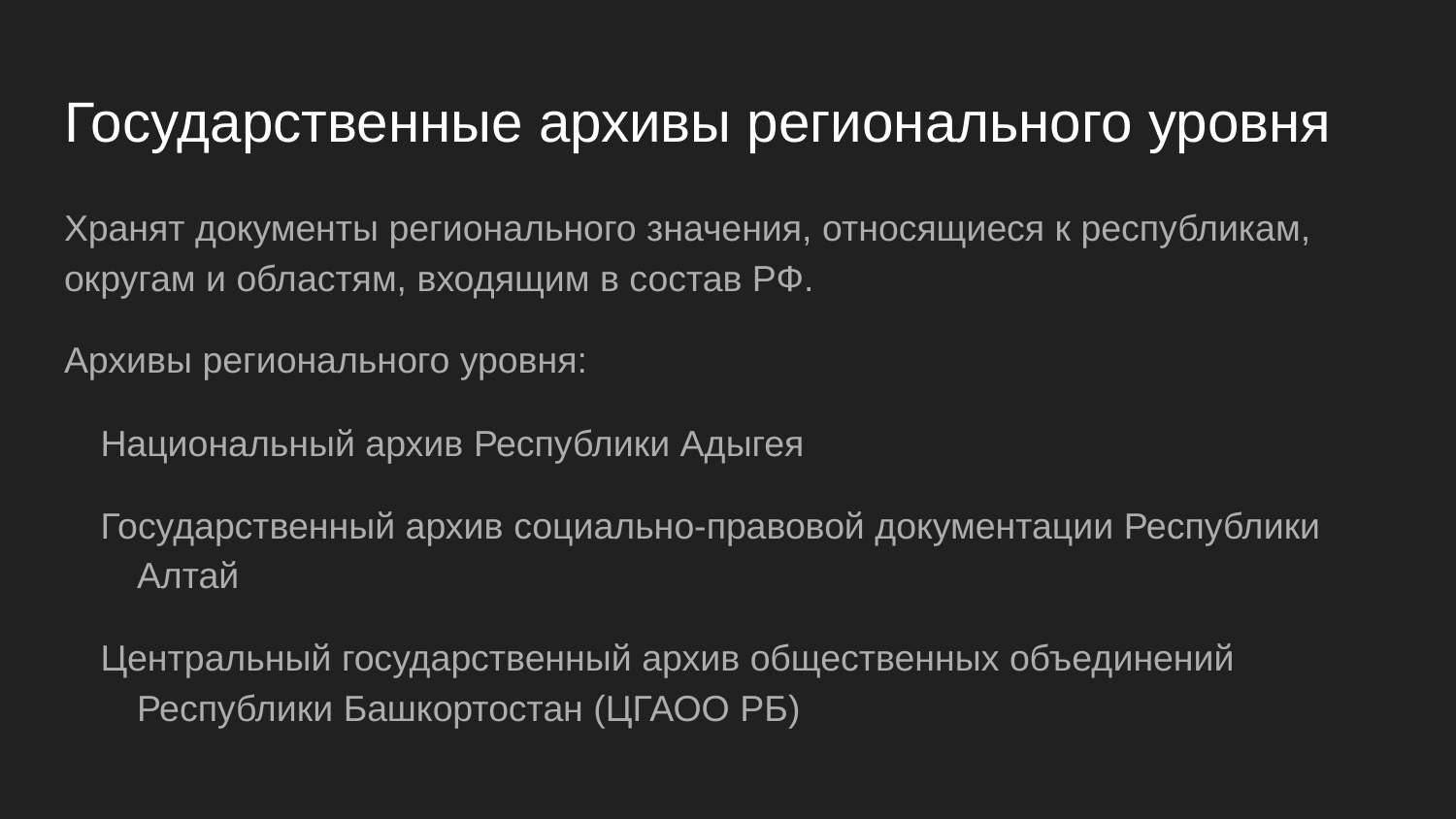

# Государственные архивы регионального уровня
Хранят документы регионального значения, относящиеся к республикам, округам и областям, входящим в состав РФ.
Архивы регионального уровня:
Национальный архив Республики Адыгея
Государственный архив социально-правовой документации Республики Алтай
Центральный государственный архив общественных объединений Республики Башкортостан (ЦГАОО РБ)